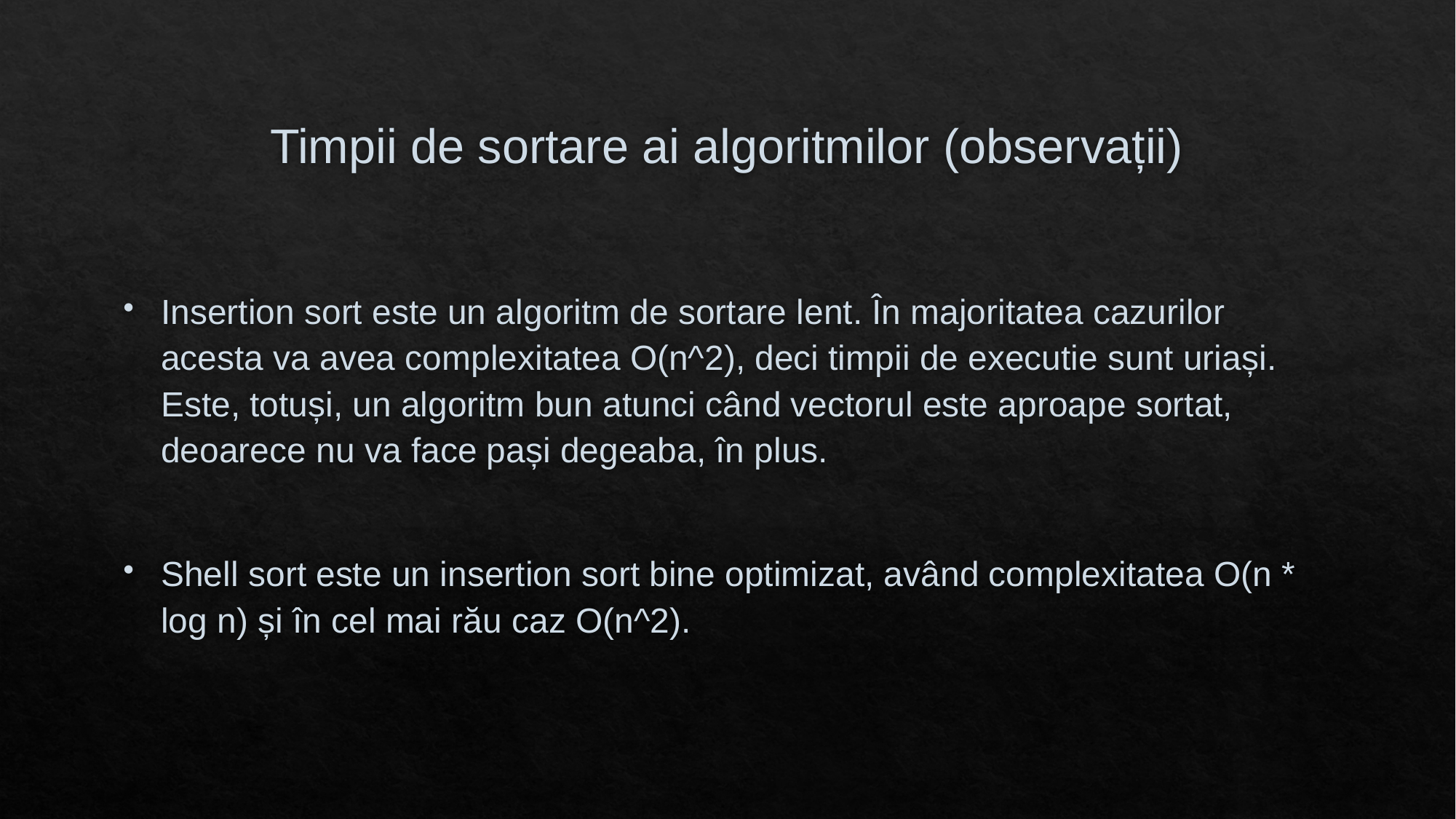

# Timpii de sortare ai algoritmilor (observații)
Insertion sort este un algoritm de sortare lent. În majoritatea cazurilor acesta va avea complexitatea O(n^2), deci timpii de executie sunt uriași. Este, totuși, un algoritm bun atunci când vectorul este aproape sortat, deoarece nu va face pași degeaba, în plus.

Shell sort este un insertion sort bine optimizat, având complexitatea O(n * log n) și în cel mai rău caz O(n^2).